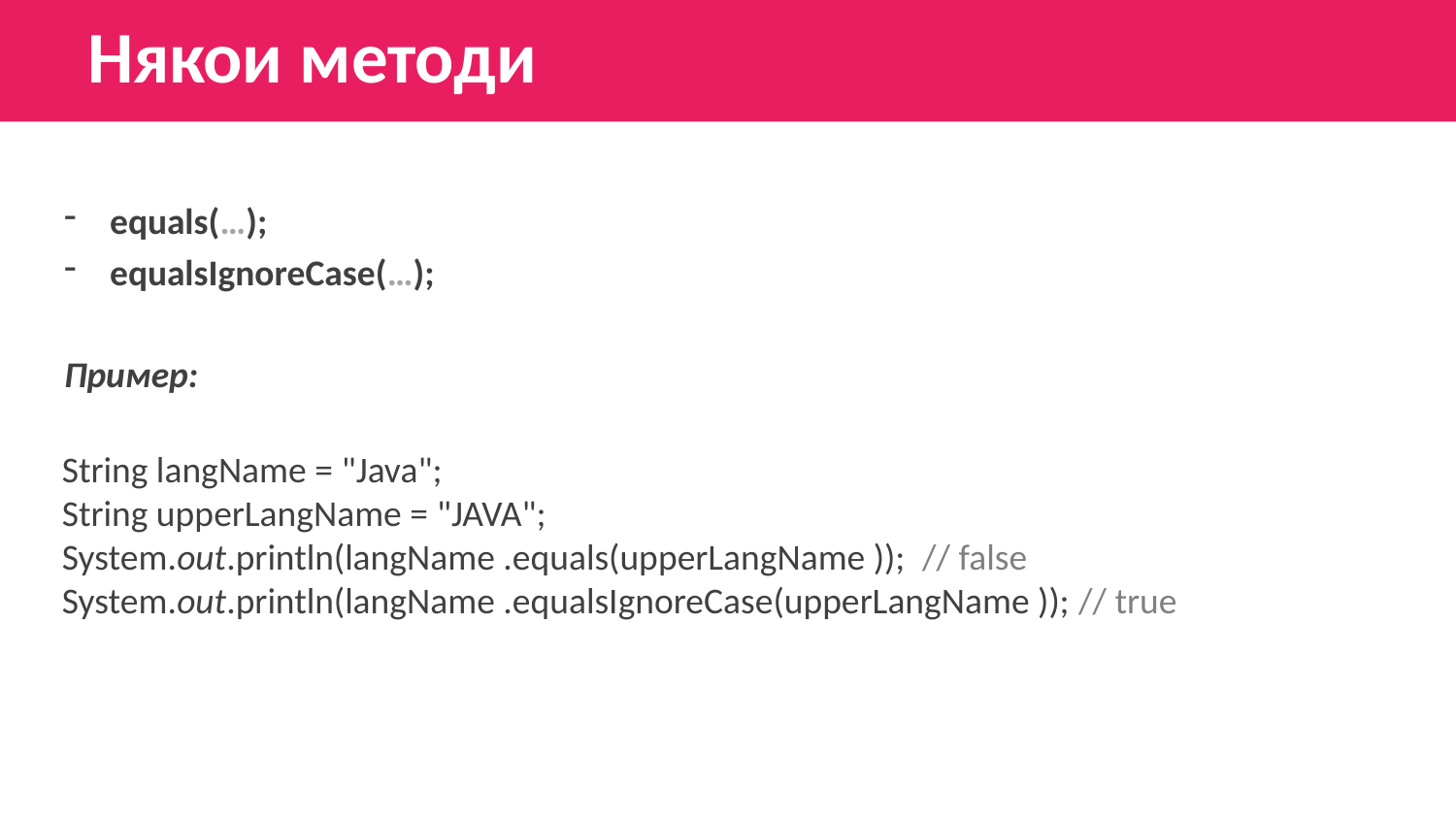

# Някои методи
equals(…);
equalsIgnoreCase(…);

Пример:

String langName = "Java";
String upperLangName = "JAVA";
System.out.println(langName .equals(upperLangName ));  // false
System.out.println(langName .equalsIgnoreCase(upperLangName )); // true